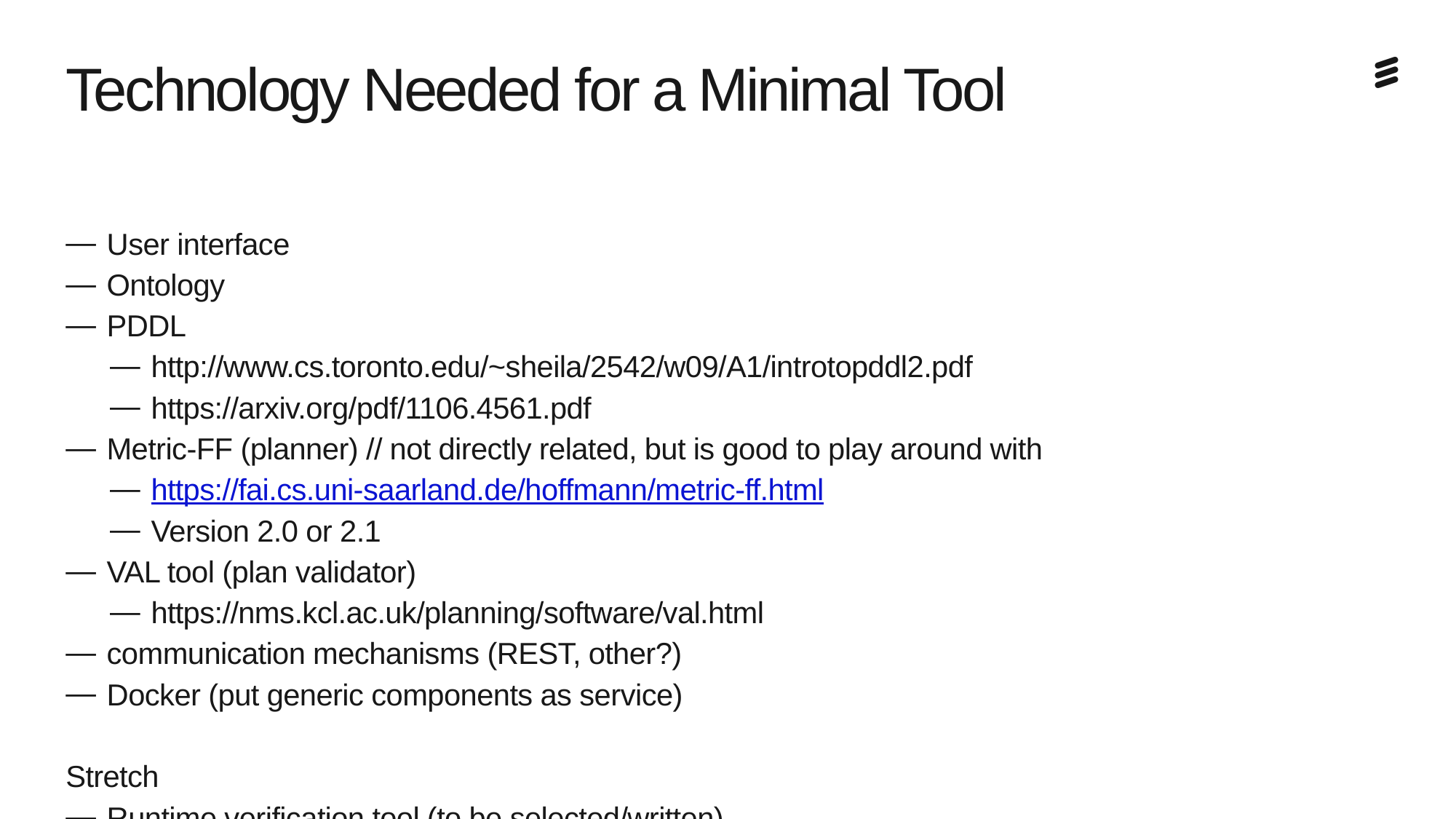

# Technology Needed for a Minimal Tool
User interface
Ontology
PDDL
http://www.cs.toronto.edu/~sheila/2542/w09/A1/introtopddl2.pdf
https://arxiv.org/pdf/1106.4561.pdf
Metric-FF (planner) // not directly related, but is good to play around with
https://fai.cs.uni-saarland.de/hoffmann/metric-ff.html
Version 2.0 or 2.1
VAL tool (plan validator)
https://nms.kcl.ac.uk/planning/software/val.html
communication mechanisms (REST, other?)
Docker (put generic components as service)

Stretch
Runtime verification tool (to be selected/written)
version control for domain/plan
Databases
Integrate with UPPAAL for domain verification